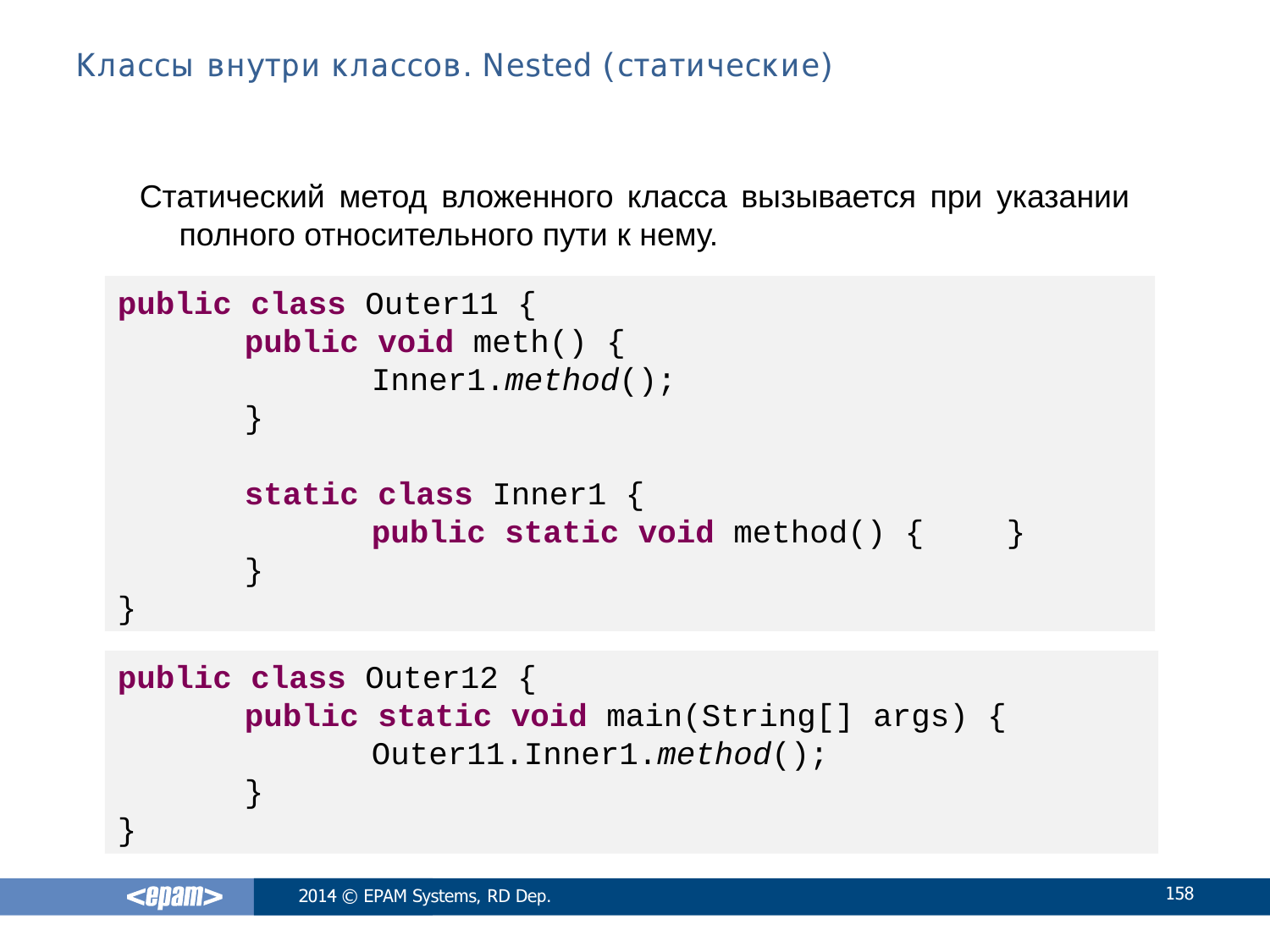

# Классы внутри классов. Nested (статические)
Статический метод вложенного класса вызывается при указании полного относительного пути к нему.

public class Outer11 {
	public void meth() {
		Inner1.method();
	}

	static class Inner1 {
		public static void method() {	}
	}
}
public class Outer12 {
	public static void main(String[] args) {
		Outer11.Inner1.method();
	}
}
158
2014 © EPAM Systems, RD Dep.